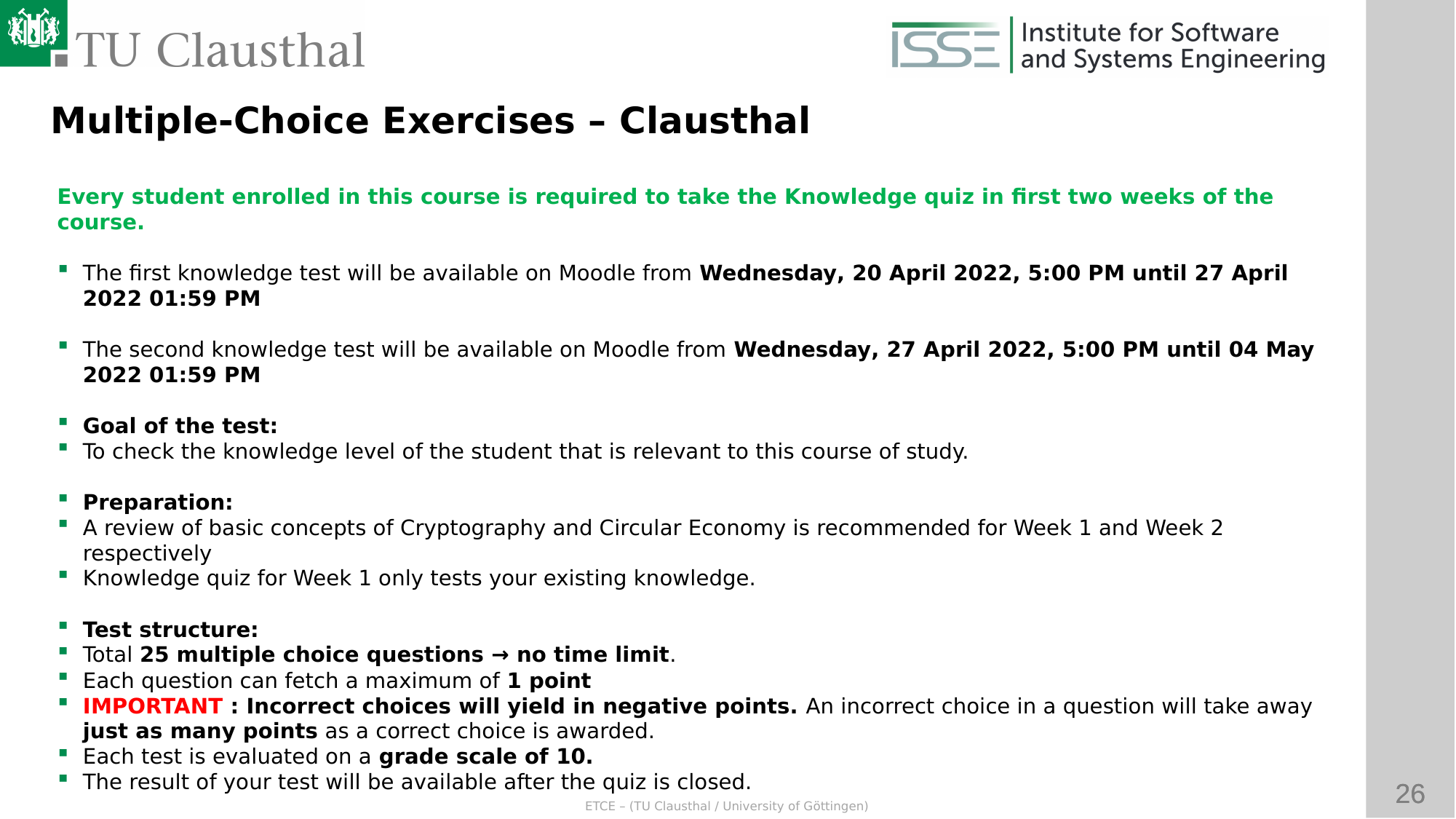

Multiple-Choice Exercises – Clausthal
Every student enrolled in this course is required to take the Knowledge quiz in first two weeks of the course.

The first knowledge test will be available on Moodle from Wednesday, 20 April 2022, 5:00 PM until 27 April 2022 01:59 PM

The second knowledge test will be available on Moodle from Wednesday, 27 April 2022, 5:00 PM until 04 May 2022 01:59 PM

Goal of the test:
To check the knowledge level of the student that is relevant to this course of study.

Preparation:
A review of basic concepts of Cryptography and Circular Economy is recommended for Week 1 and Week 2 respectively
Knowledge quiz for Week 1 only tests your existing knowledge.

Test structure:
Total 25 multiple choice questions → no time limit.
Each question can fetch a maximum of 1 point
IMPORTANT : Incorrect choices will yield in negative points. An incorrect choice in a question will take away just as many points as a correct choice is awarded.
Each test is evaluated on a grade scale of 10.
The result of your test will be available after the quiz is closed.